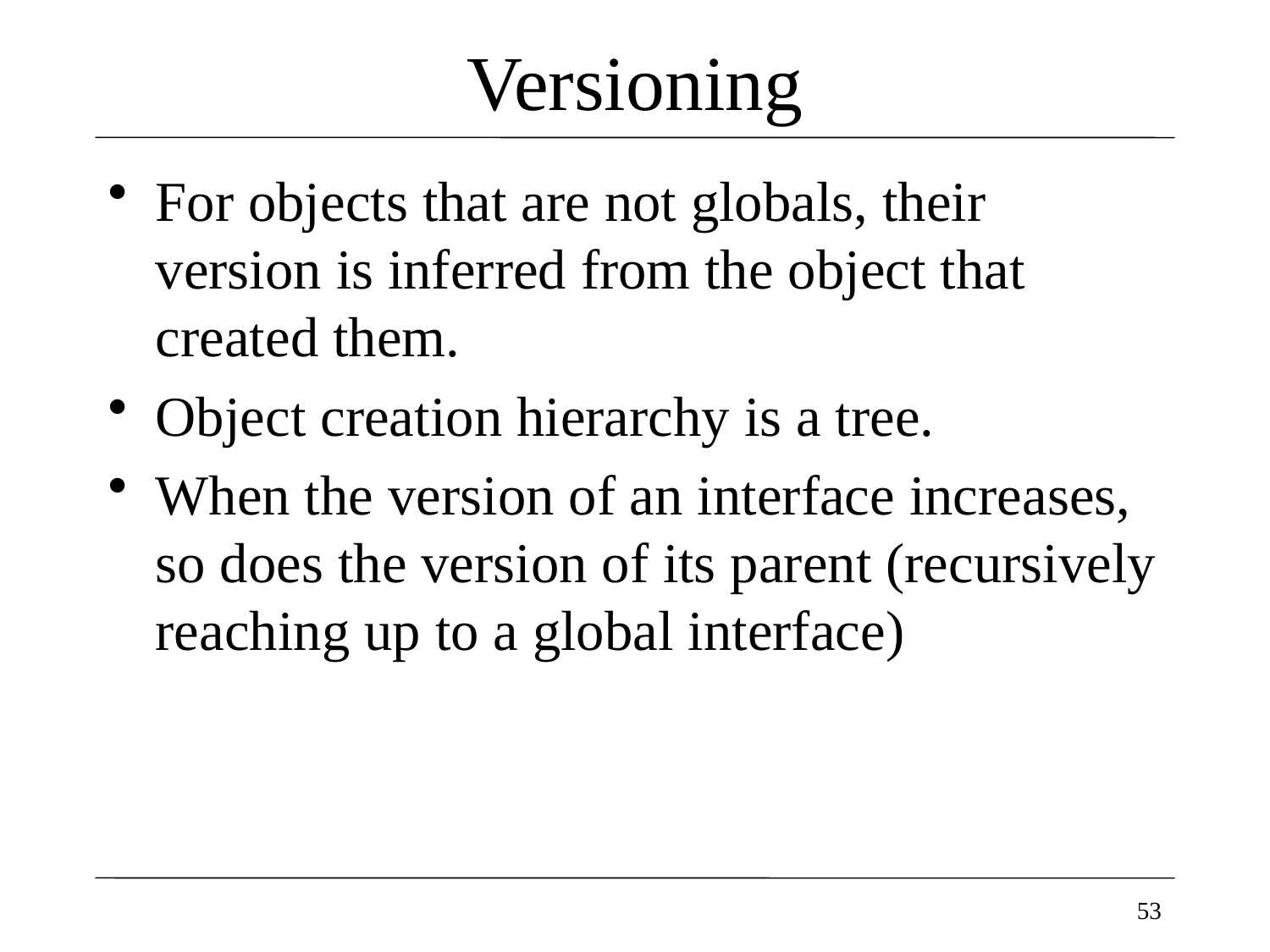

# Versioning
For objects that are not globals, their version is inferred from the object that created them.
Object creation hierarchy is a tree.
When the version of an interface increases, so does the version of its parent (recursively reaching up to a global interface)

53